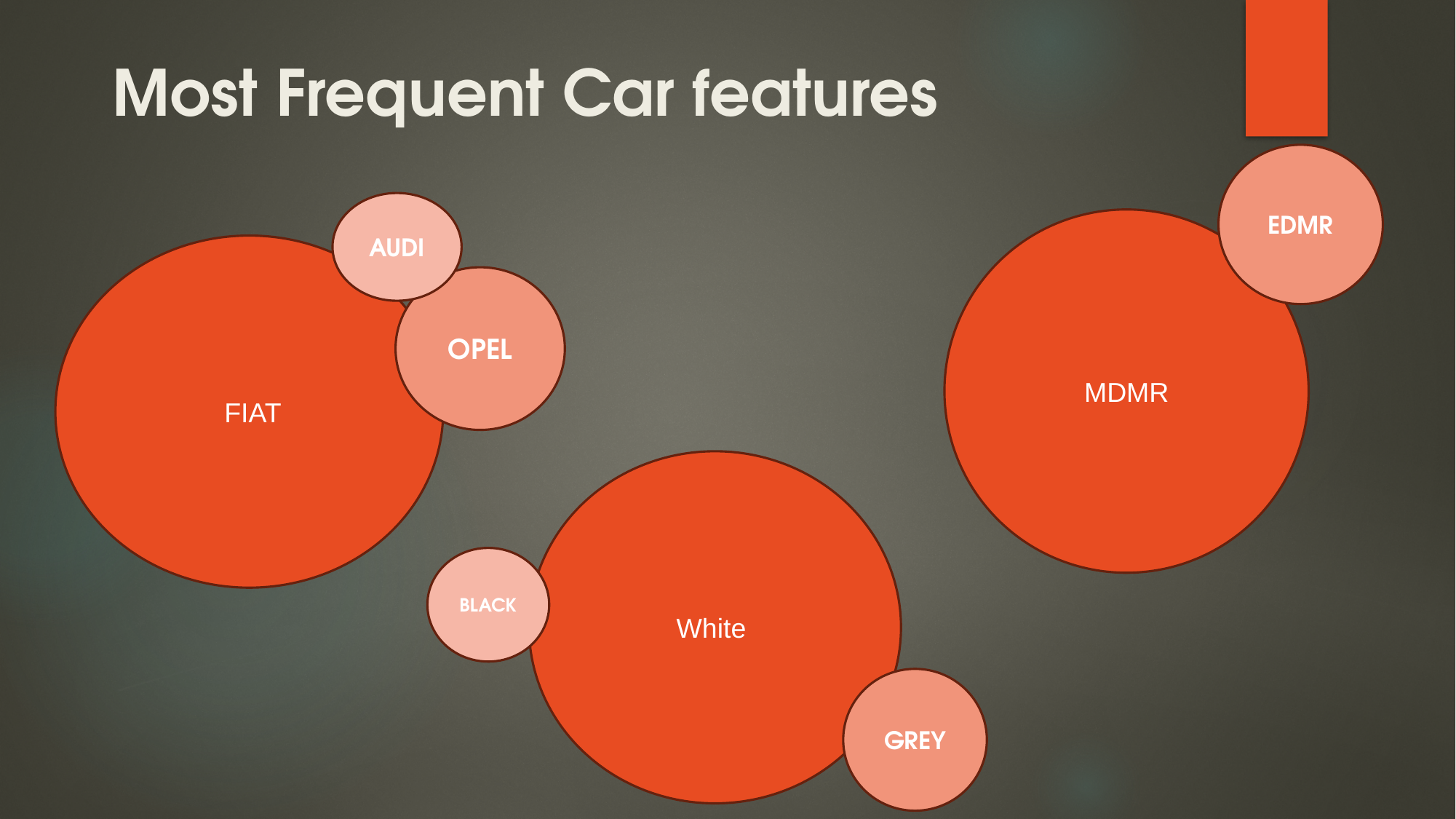

# Most Frequent Car features
EDMR
AUDI
MDMR
 FIAT
OPEL
White
BLACK
GREY